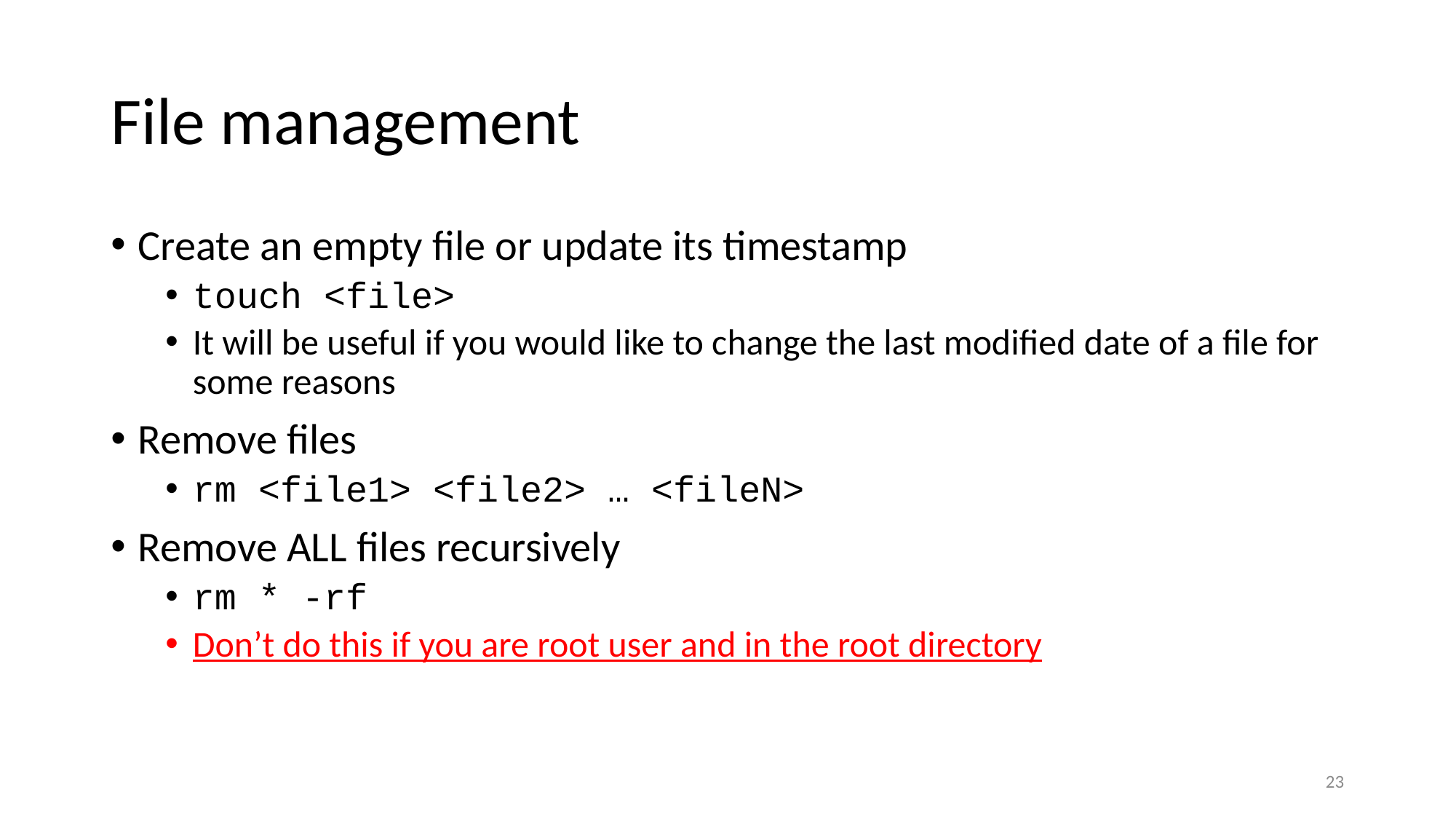

# File management
Create an empty file or update its timestamp
touch <file>
It will be useful if you would like to change the last modified date of a file for some reasons
Remove files
rm <file1> <file2> … <fileN>
Remove ALL files recursively
rm * -rf
Don’t do this if you are root user and in the root directory
23